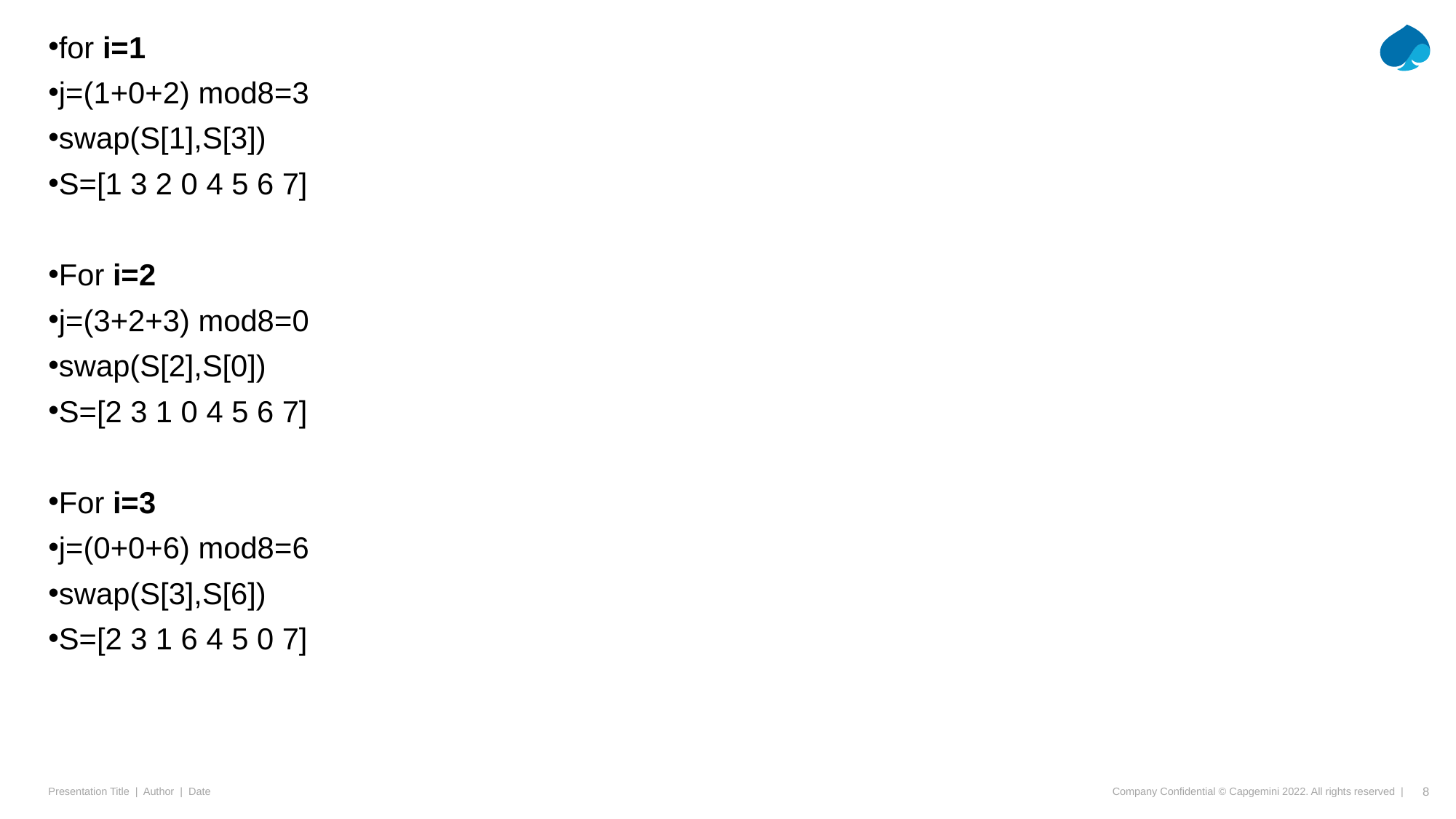

for i=1
j=(1+0+2) mod8=3
swap(S[1],S[3])
S=[1 3 2 0 4 5 6 7]

For i=2
j=(3+2+3) mod8=0
swap(S[2],S[0])
S=[2 3 1 0 4 5 6 7]

For i=3
j=(0+0+6) mod8=6
swap(S[3],S[6])
S=[2 3 1 6 4 5 0 7]